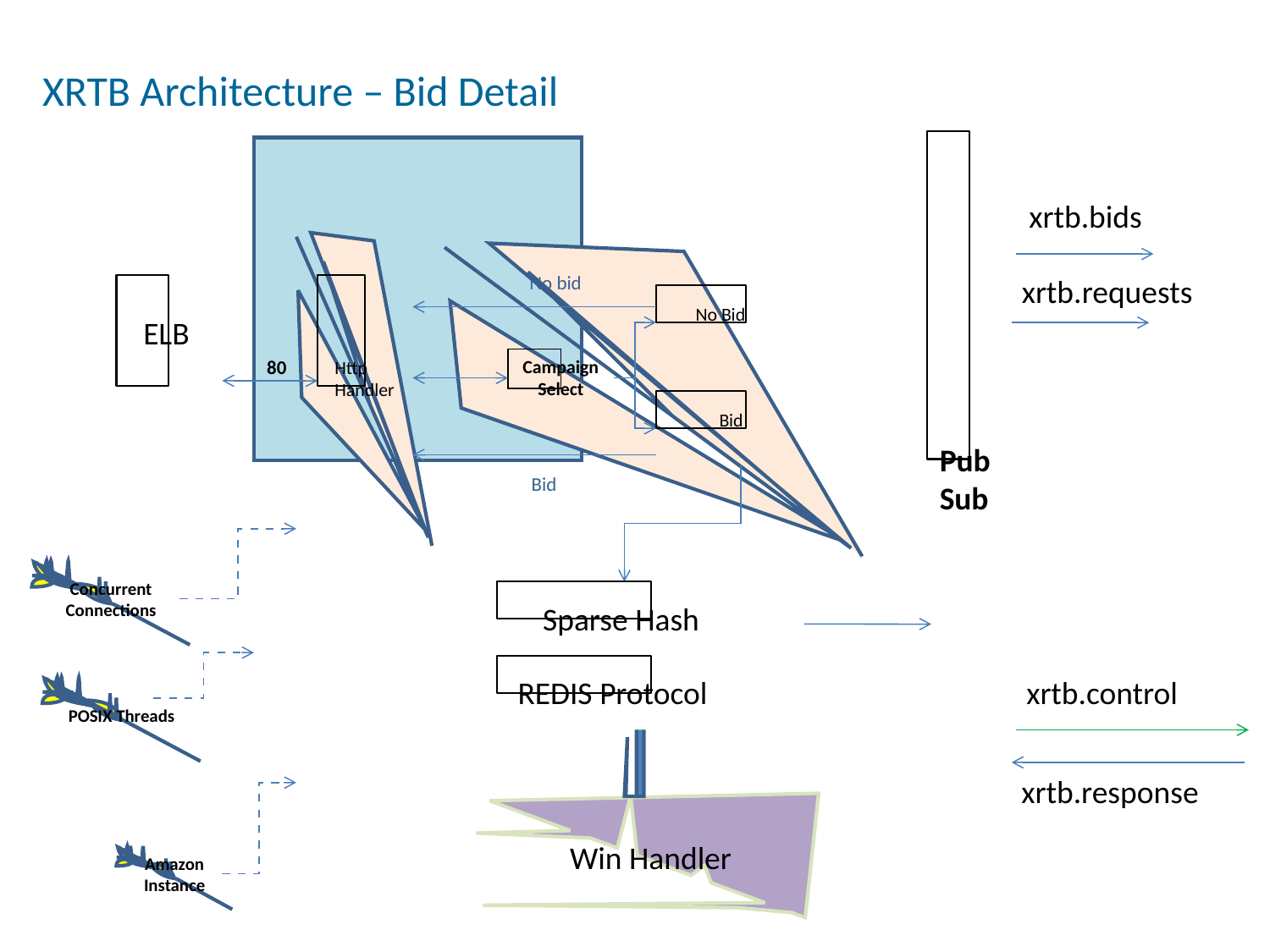

XRTB Architecture – Bid Detail
   Pub
Sub

xrtb.bids

No bid
xrtb.requests

No Bid
ELB

80
Campaign Select
Http
Handler

Bid

Bid

Concurrent Connections

Sparse Hash

REDIS Protocol
xrtb.control

POSIX Threads

xrtb.response

Win Handler

Amazon Instance